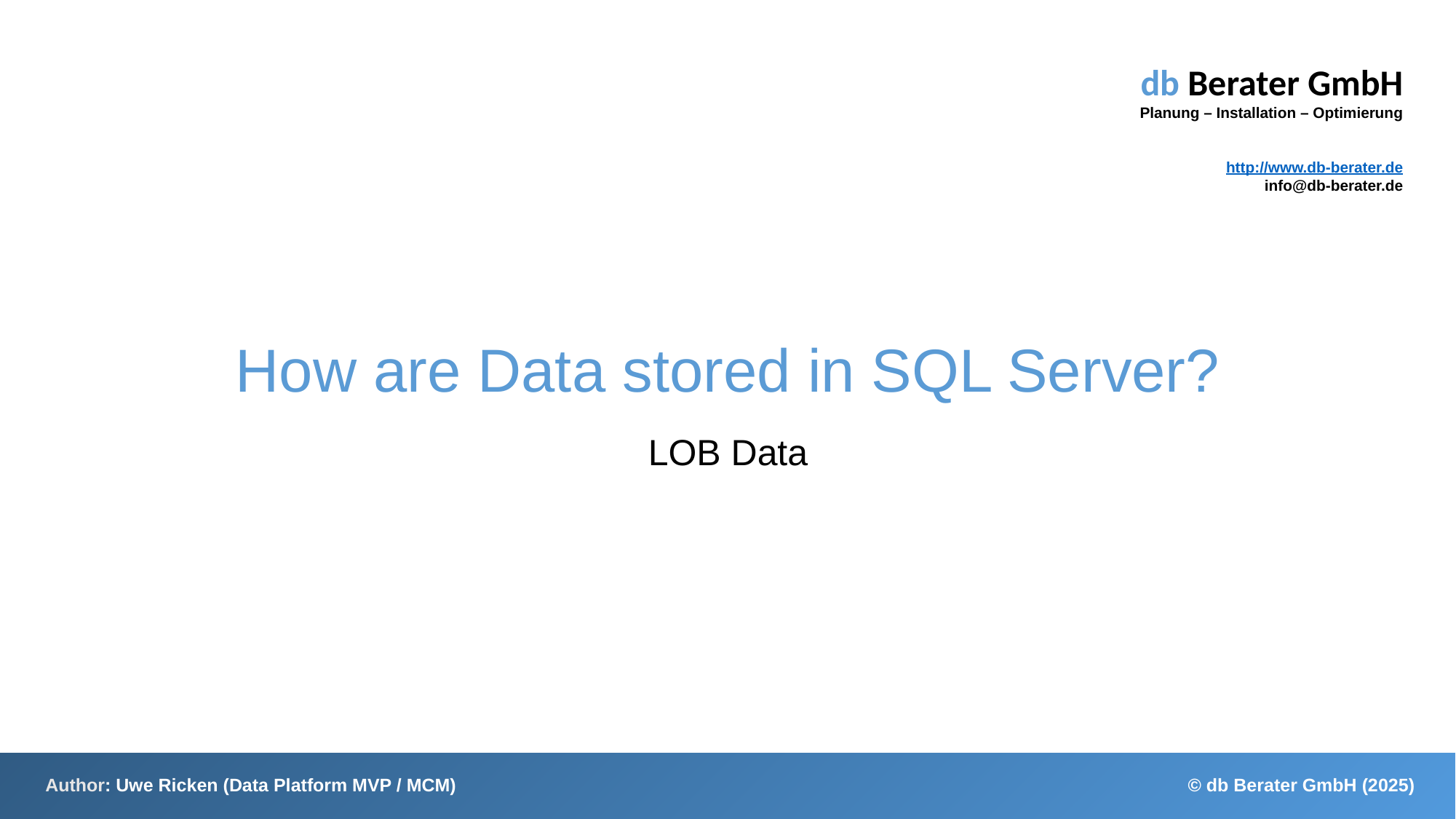

# How are Data stored in SQL Server?
LOB Data